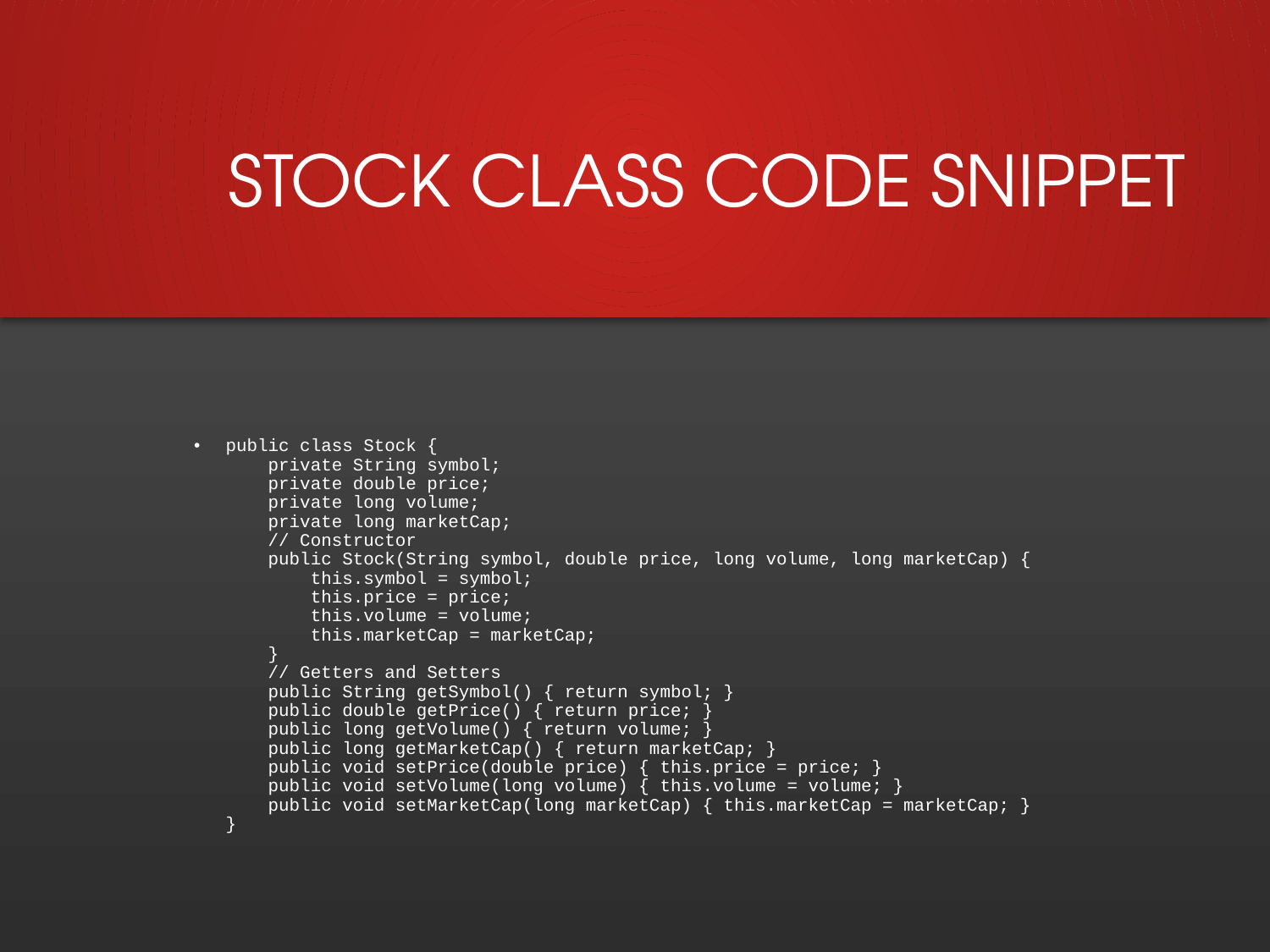

# Stock Class Code Snippet

public class Stock {
    private String symbol;
    private double price;
    private long volume;
    private long marketCap;
    // Constructor
    public Stock(String symbol, double price, long volume, long marketCap) {
        this.symbol = symbol;
        this.price = price;
        this.volume = volume;
        this.marketCap = marketCap;
    }
    // Getters and Setters
    public String getSymbol() { return symbol; }
    public double getPrice() { return price; }
    public long getVolume() { return volume; }
    public long getMarketCap() { return marketCap; }
    public void setPrice(double price) { this.price = price; }
    public void setVolume(long volume) { this.volume = volume; }
    public void setMarketCap(long marketCap) { this.marketCap = marketCap; }
}